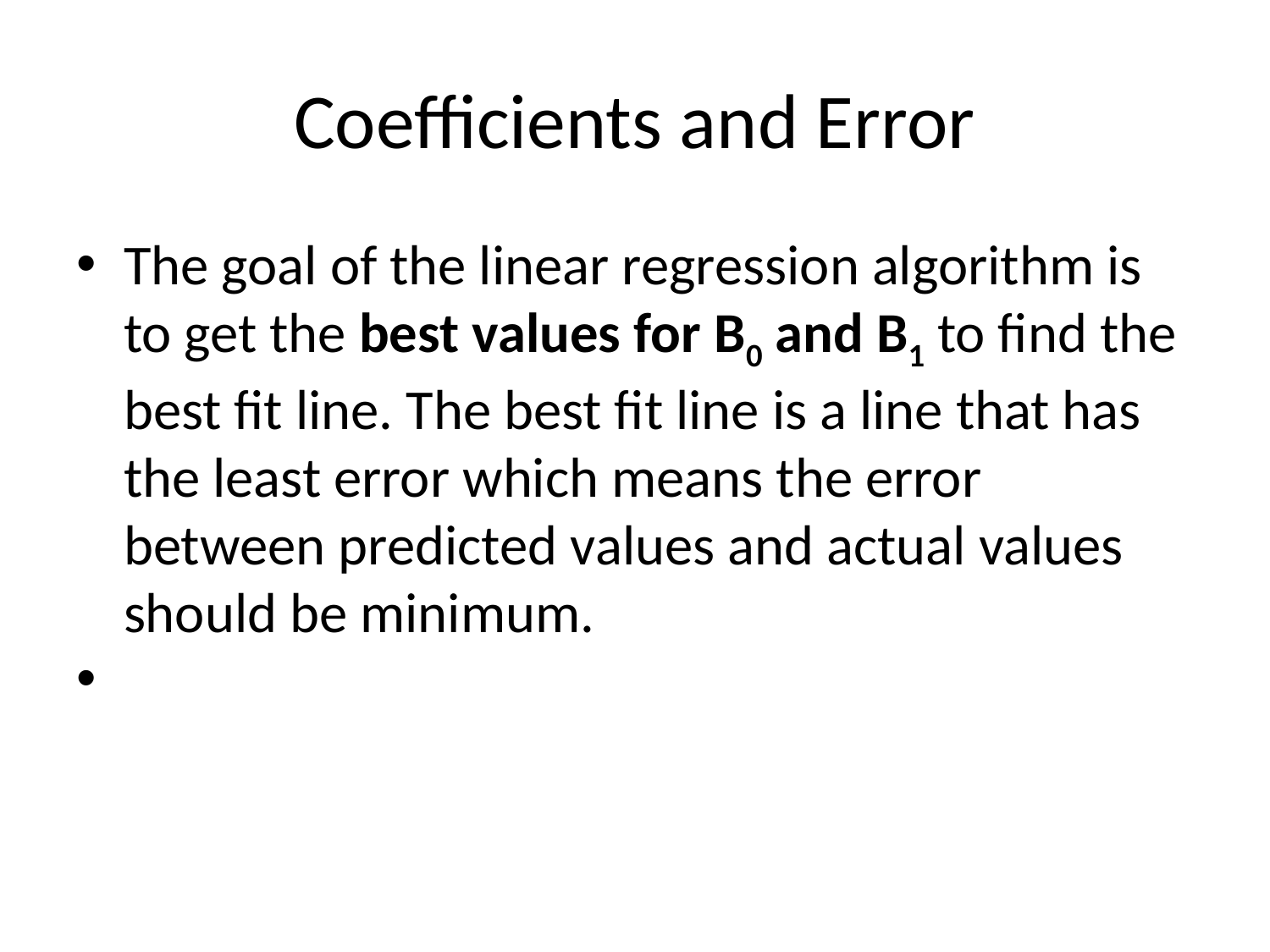

Coefficients and Error
The goal of the linear regression algorithm is to get the best values for B0 and B1 to find the best fit line. The best fit line is a line that has the least error which means the error between predicted values and actual values should be minimum.